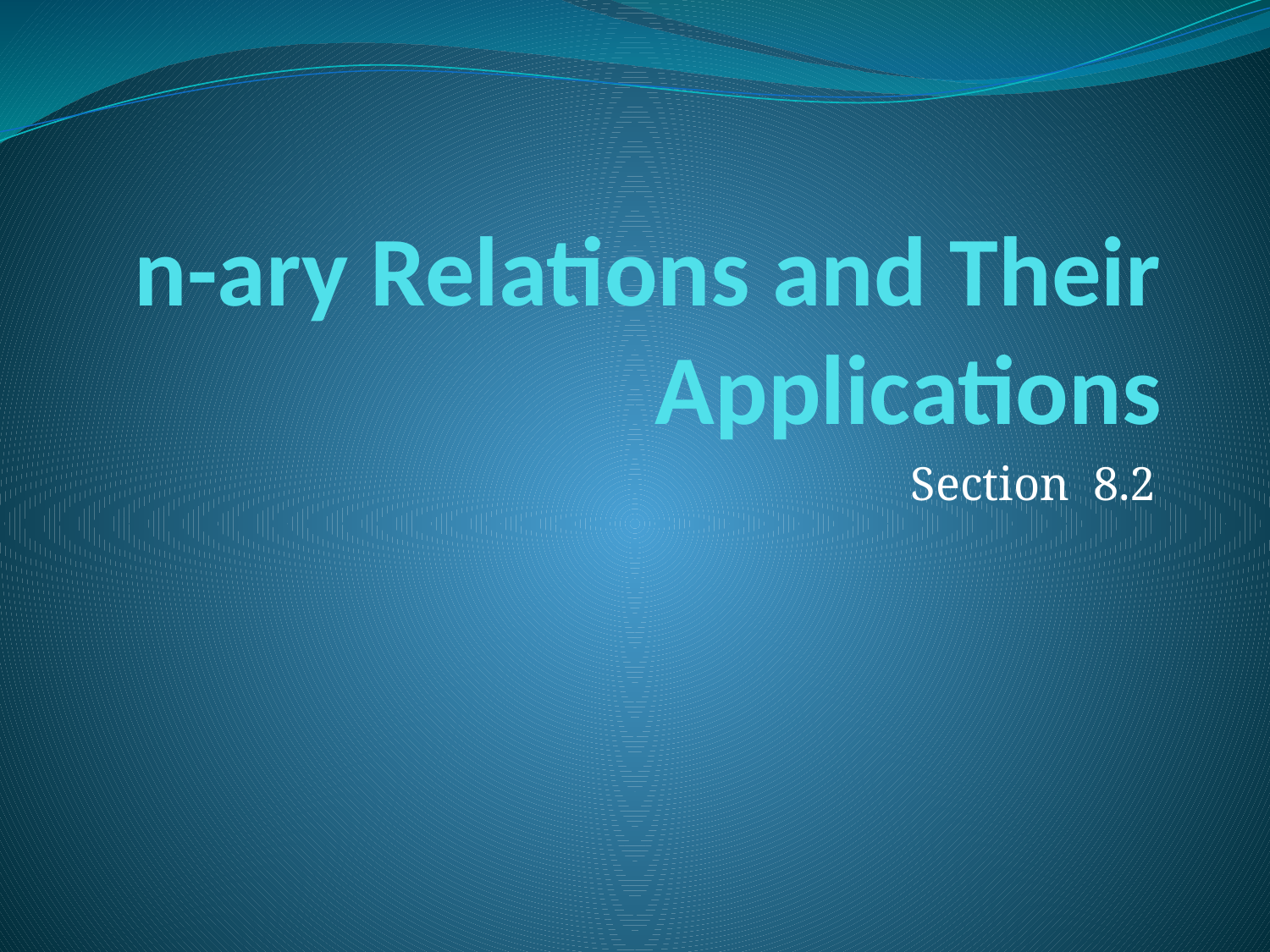

# n-ary Relations and Their Applications
Section  8.2